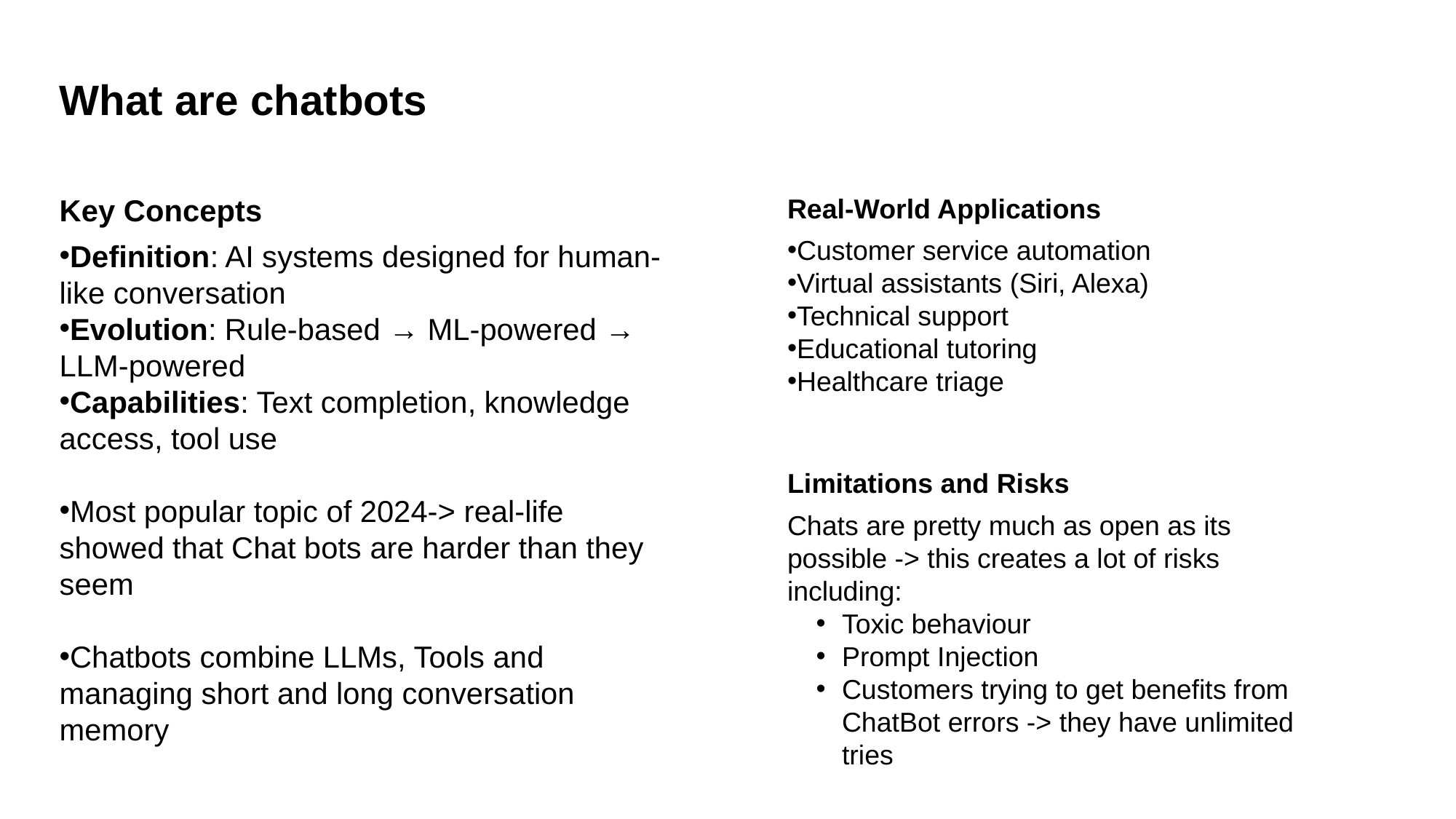

What are chatbots
Key Concepts
Definition: AI systems designed for human-like conversation
Evolution: Rule-based → ML-powered → LLM-powered
Capabilities: Text completion, knowledge access, tool use

Most popular topic of 2024-> real-life showed that Chat bots are harder than they seem
Chatbots combine LLMs, Tools and managing short and long conversation memory
Real-World Applications
Customer service automation
Virtual assistants (Siri, Alexa)
Technical support
Educational tutoring
Healthcare triage
Limitations and Risks
Chats are pretty much as open as its possible -> this creates a lot of risks including:
Toxic behaviour
Prompt Injection
Customers trying to get benefits from ChatBot errors -> they have unlimited tries